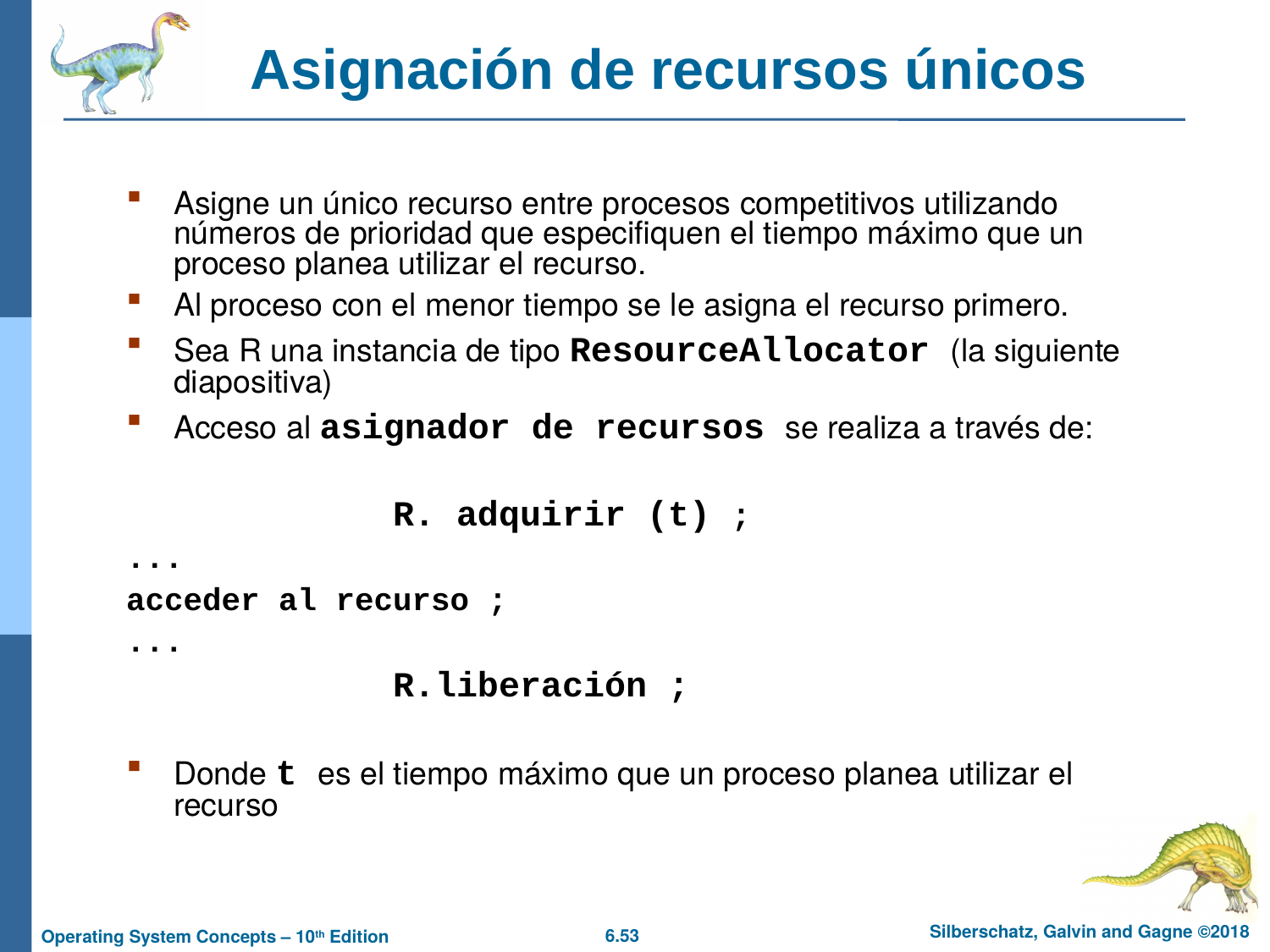

Asignación de recursos únicos

Asigne un único recurso entre procesos competitivos utilizando números de prioridad que especifiquen el tiempo máximo que un proceso planea utilizar el recurso.
Al proceso con el menor tiempo se le asigna el recurso primero.
Sea R una instancia de tipo ResourceAllocator (la siguiente diapositiva)
Acceso al asignador de recursos se realiza a través de:

              R. adquirir (t) ;
...
acceder al recurso ;
...
              R.liberación ;

Donde t es el tiempo máximo que un proceso planea utilizar el recurso